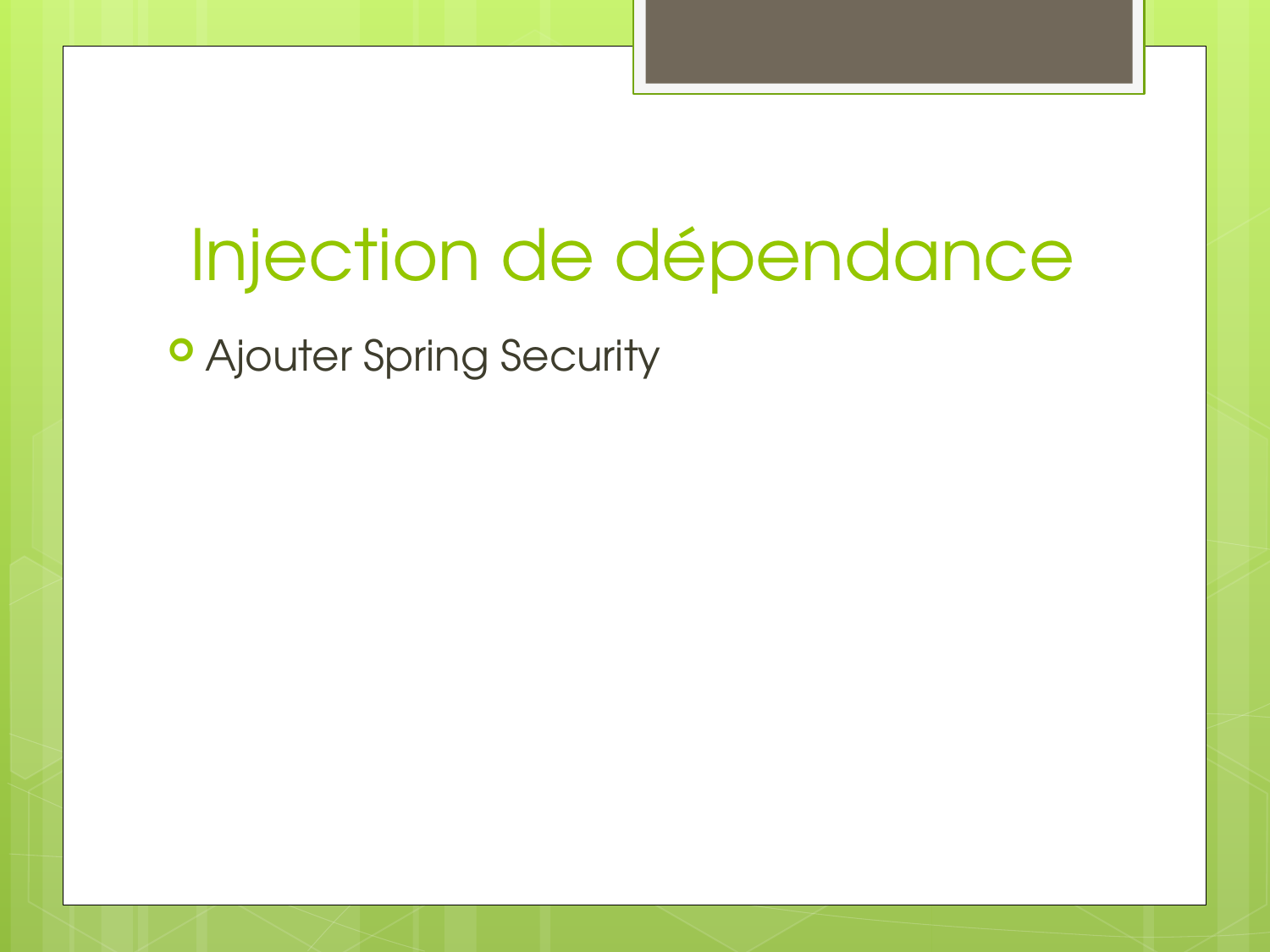

# Injection de dépendance
Ajouter Spring Security